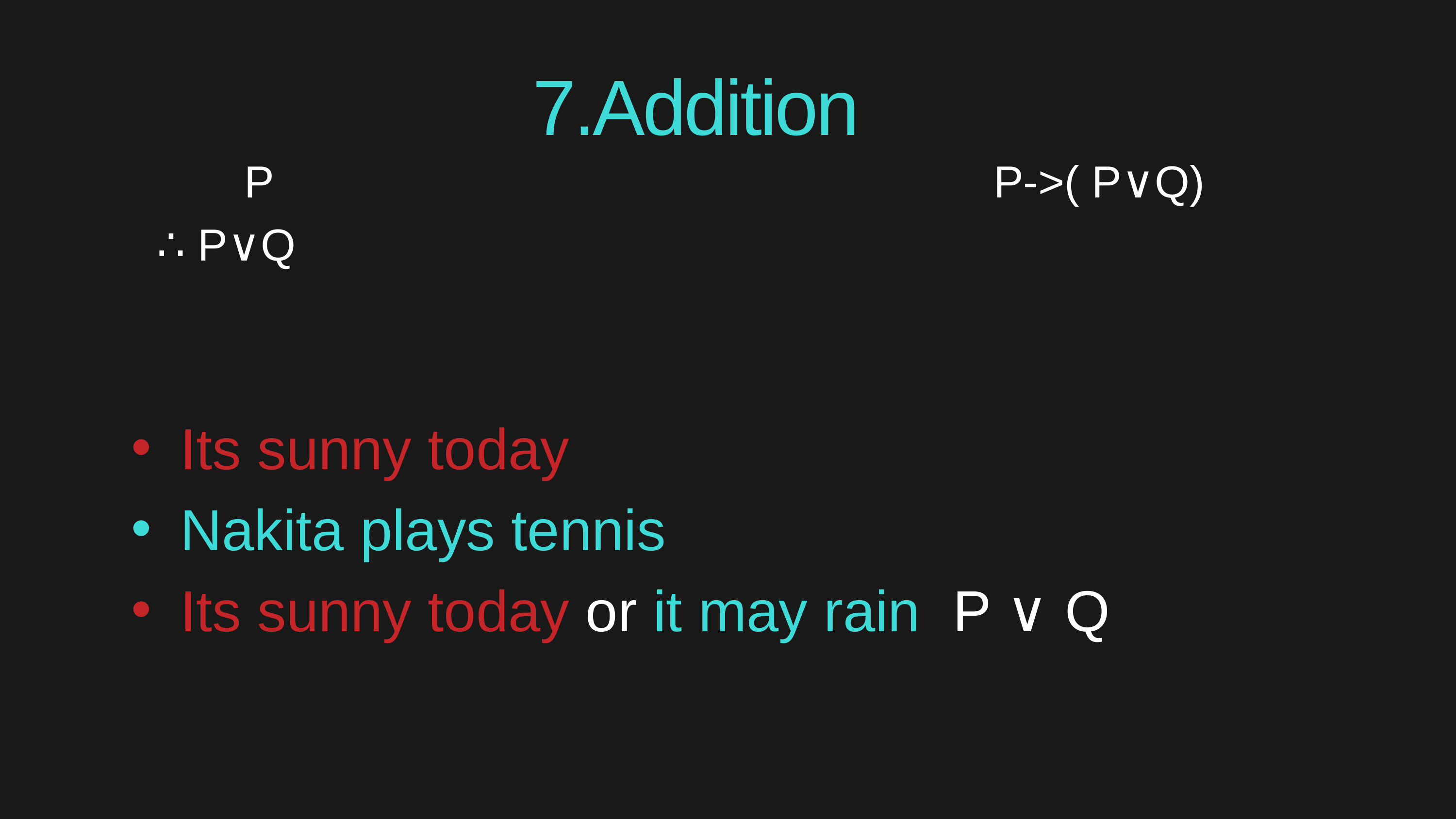

7.Addition
             P
      ∴ P∨Q

  P->( P∨Q)

Its sunny today
Nakita plays tennis
Its sunny today or it may rain  P ∨ Q